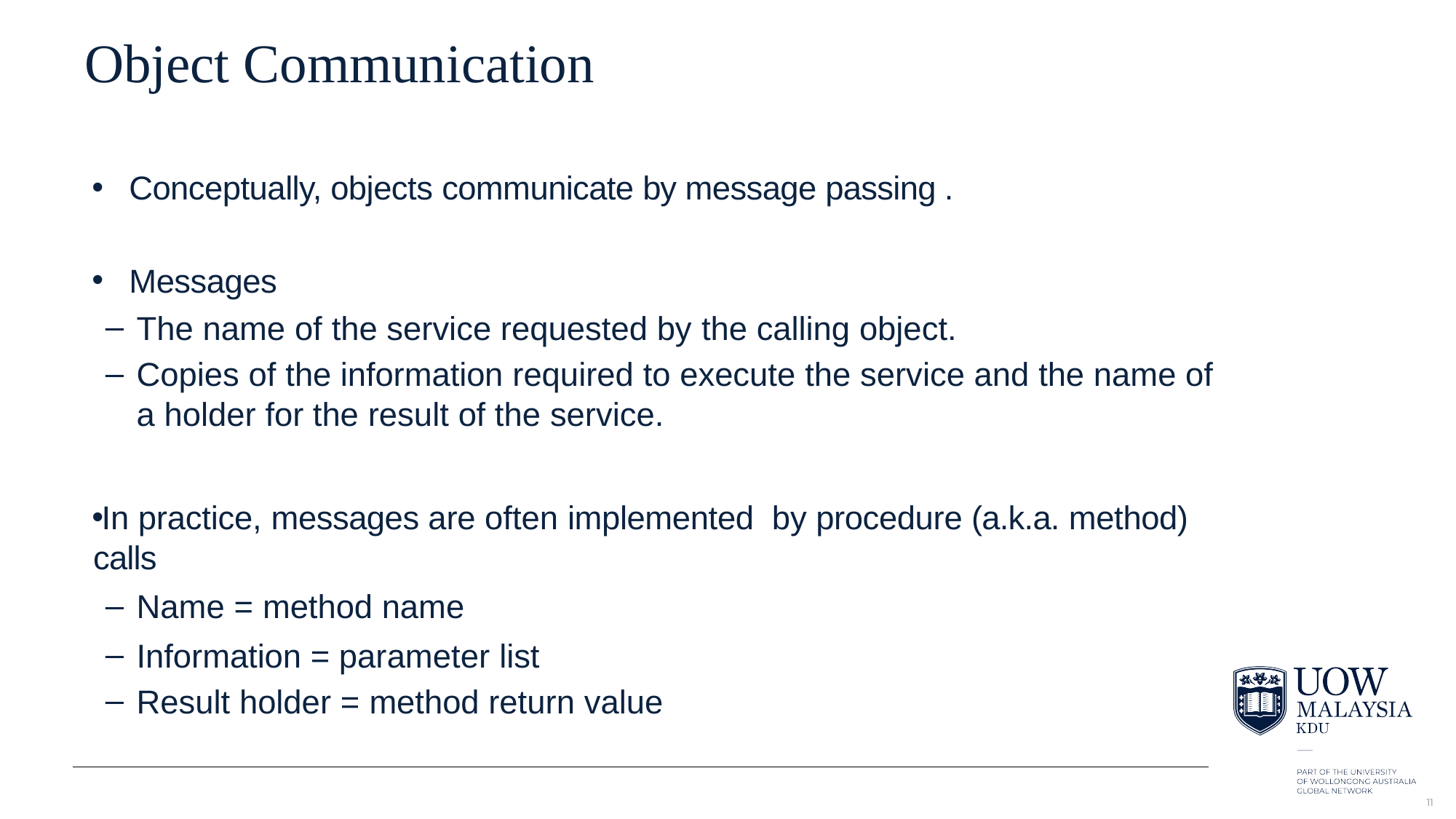

# Object Communication
Conceptually, objects communicate by message passing .

Messages
The name of the service requested by the calling object.
Copies of the information required to execute the service and the name of a holder for the result of the service.

In practice, messages are often implemented  by procedure (a.k.a. method) calls
Name = method name
Information = parameter list
Result holder = method return value

11